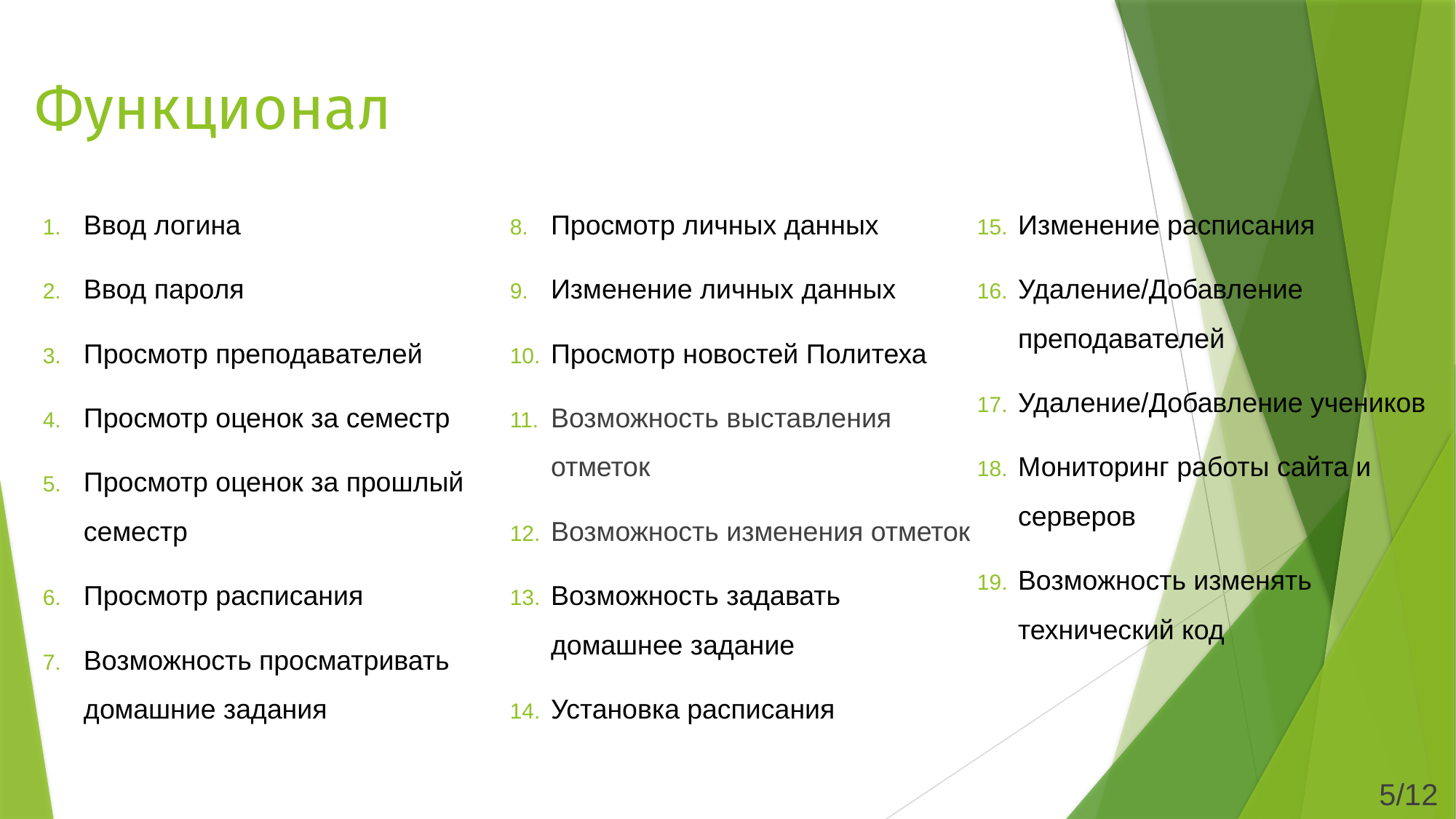

# Функционал
Ввод логина
Ввод пароля
Просмотр преподавателей
Просмотр оценок за семестр
Просмотр оценок за прошлый семестр
Просмотр расписания
Возможность просматривать домашние задания
Просмотр личных данных
Изменение личных данных
Просмотр новостей Политеха
Возможность выставления отметок
Возможность изменения отметок
Возможность задавать домашнее задание
Установка расписания
Изменение расписания
Удаление/Добавление преподавателей
Удаление/Добавление учеников
Мониторинг работы сайта и серверов
Возможность изменять технический код
5/12